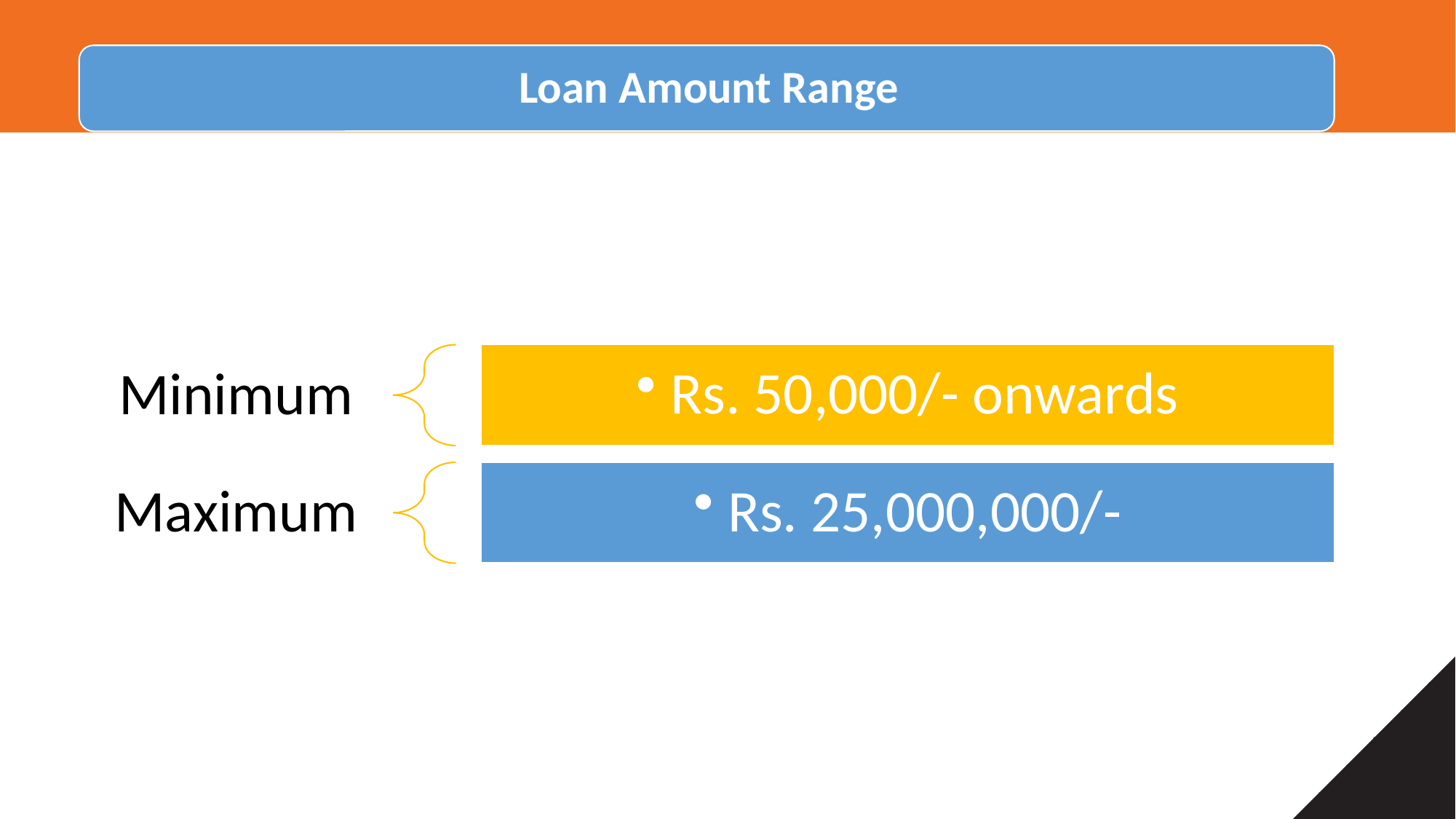

Loan Amount Range
Minimum
Rs. 50,000/- onwards
Maximum
Rs. 25,000,000/-